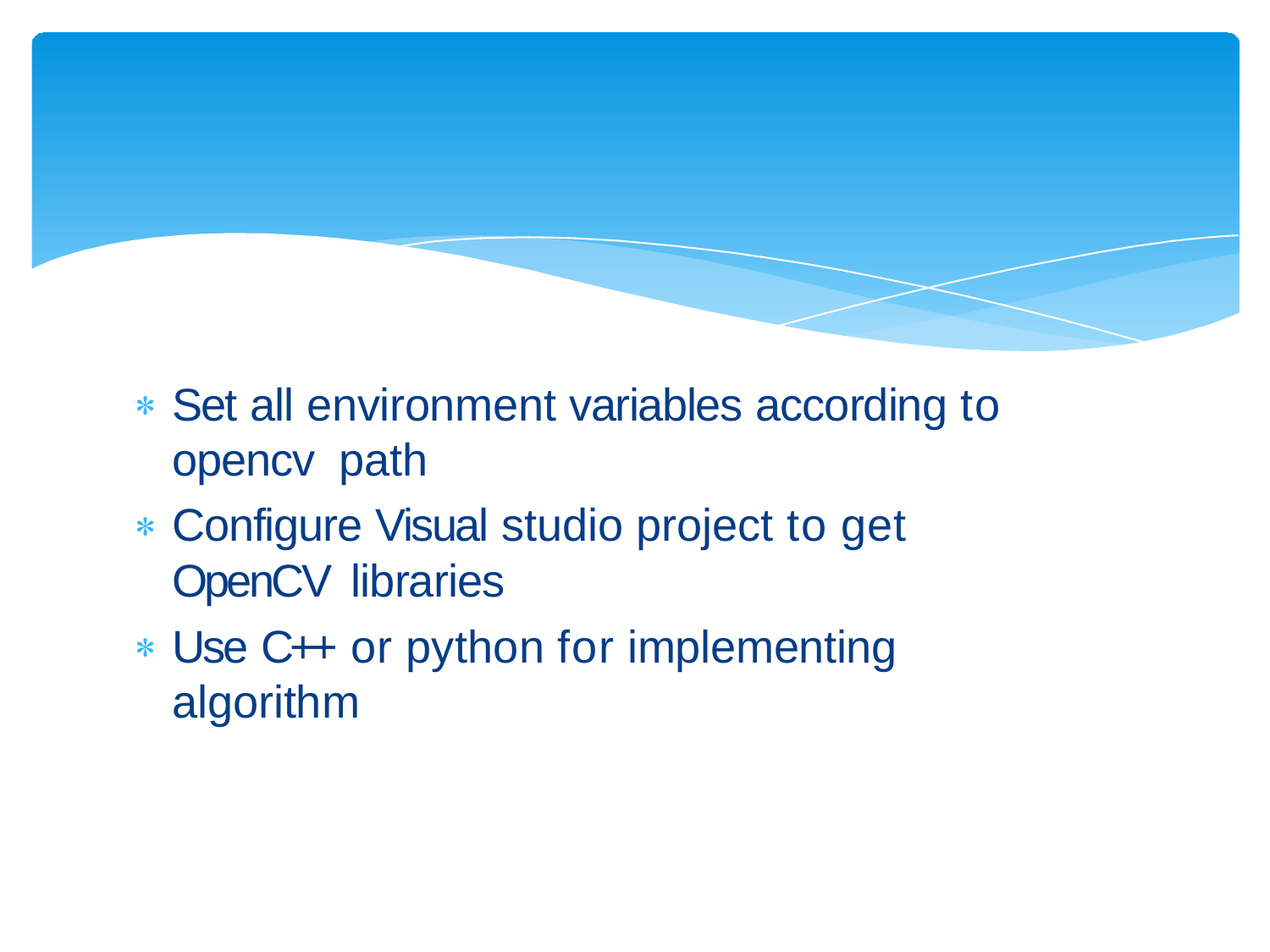

Set all environment variables according to opencv  path
Configure Visual studio project to get OpenCV  libraries
Use C++ or python for implementing algorithm